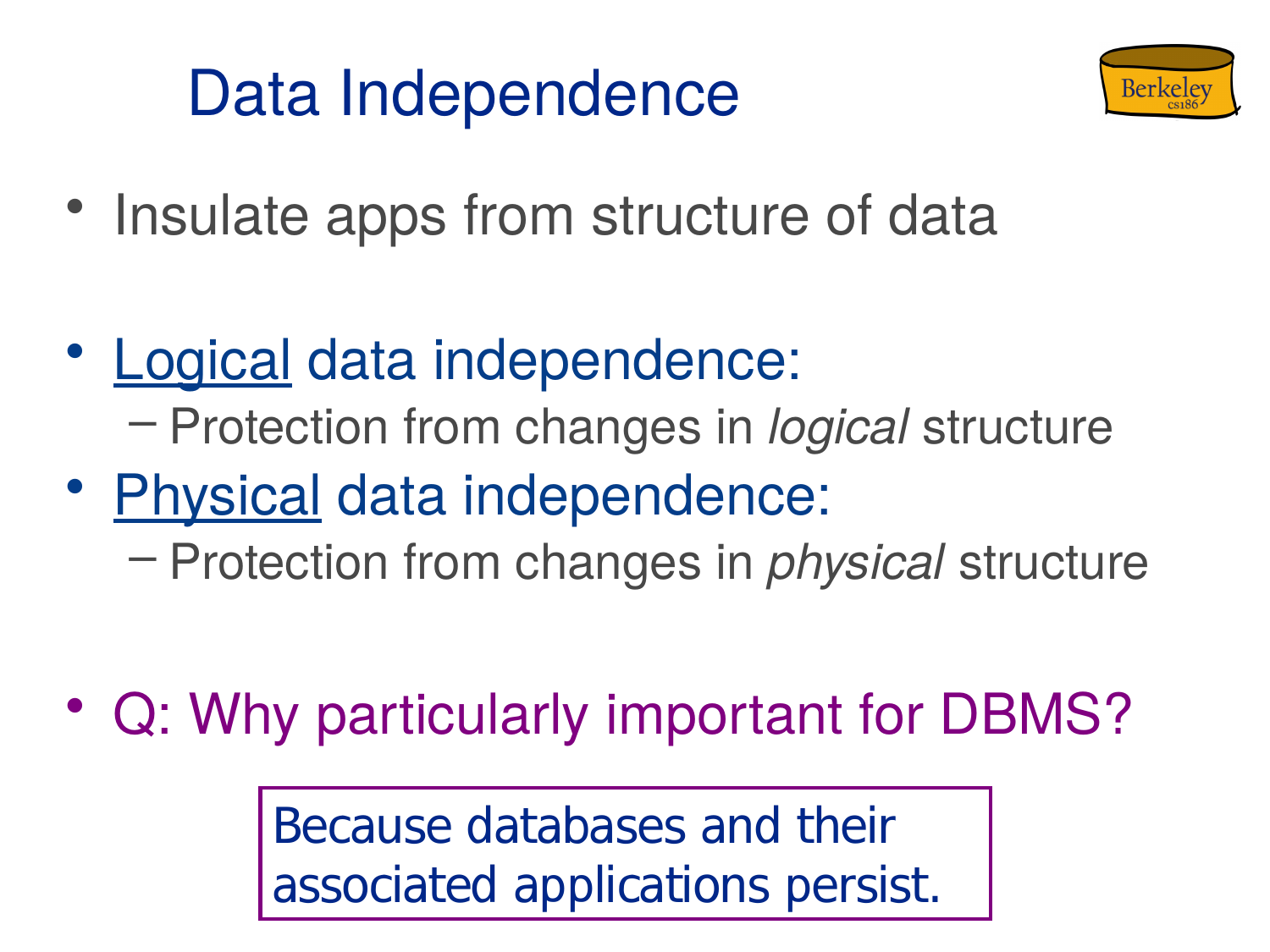

# Data Independence
Insulate apps from structure of data

Logical data independence:
Protection from changes in logical structure
Physical data independence:
Protection from changes in physical structure

Q: Why particularly important for DBMS?
Logical data independence:
Physical data independence:
Because databases and their associated applications persist.